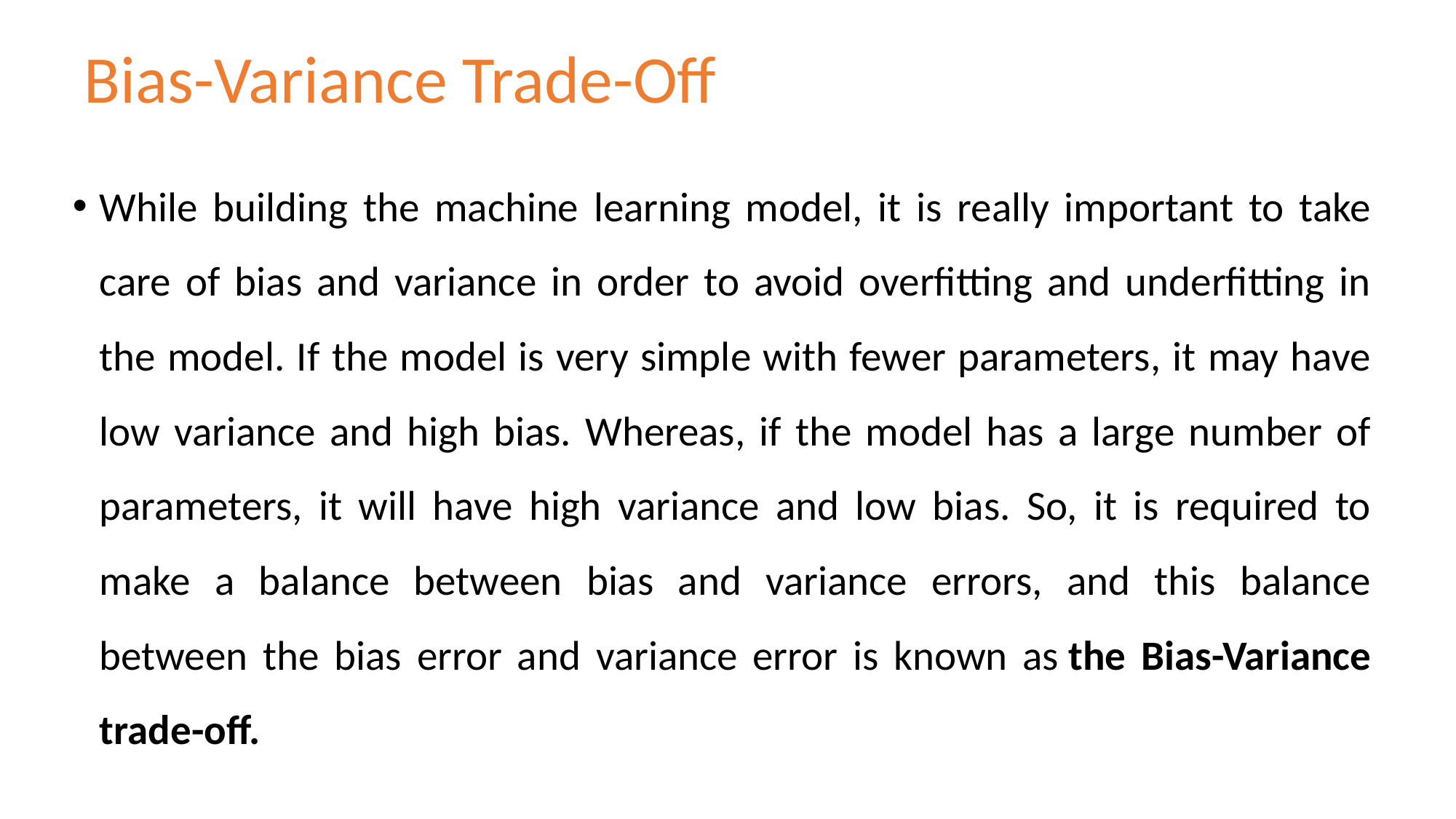

# Bias-Variance Trade-Off
While building the machine learning model, it is really important to take care of bias and variance in order to avoid overfitting and underfitting in the model. If the model is very simple with fewer parameters, it may have low variance and high bias. Whereas, if the model has a large number of parameters, it will have high variance and low bias. So, it is required to make a balance between bias and variance errors, and this balance between the bias error and variance error is known as the Bias-Variance trade-off.